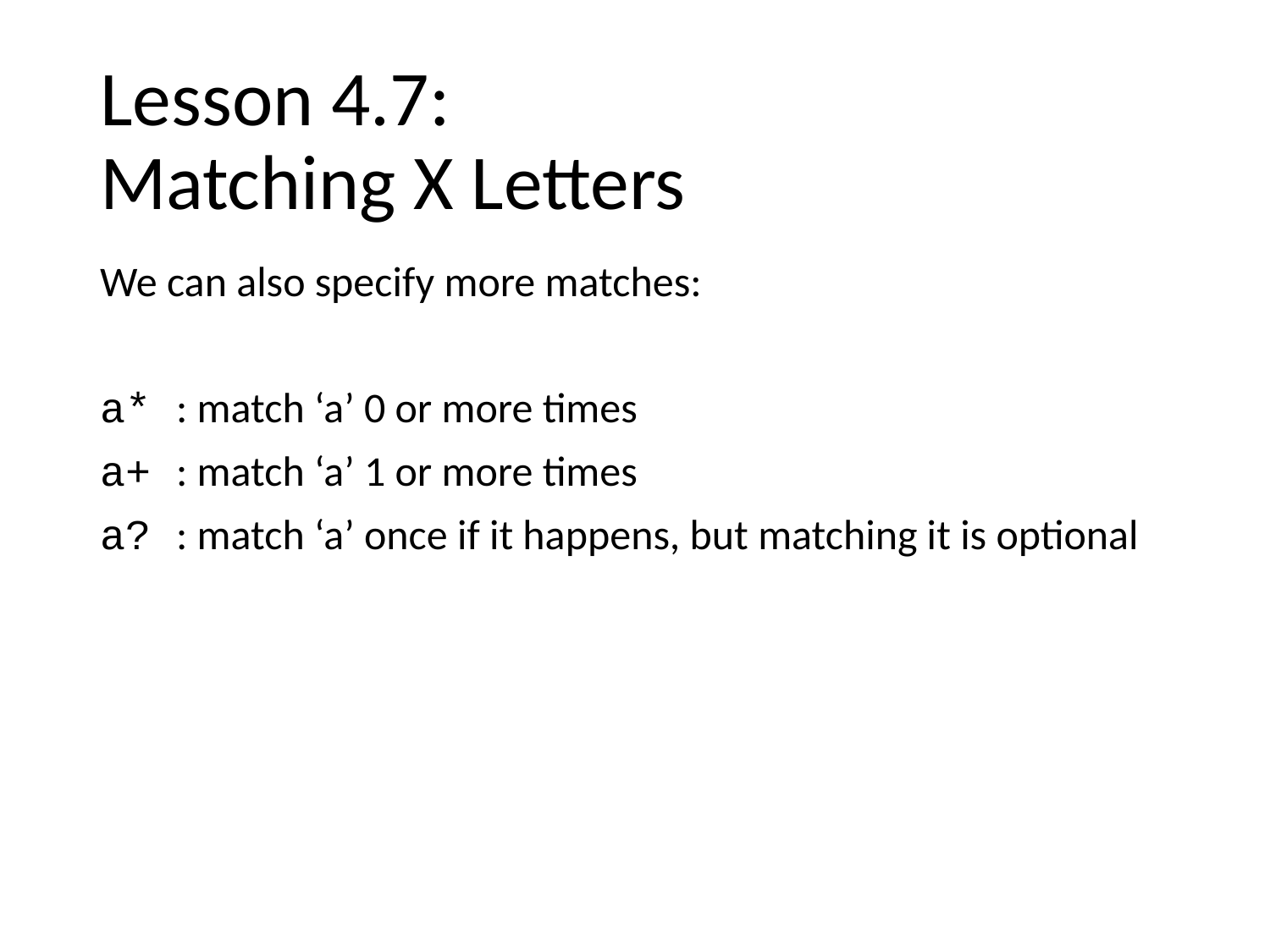

# Lesson 4.7: Matching X Letters
We can also specify more matches:

a* : match ‘a’ 0 or more times
a+ : match ‘a’ 1 or more times
a? : match ‘a’ once if it happens, but matching it is optional